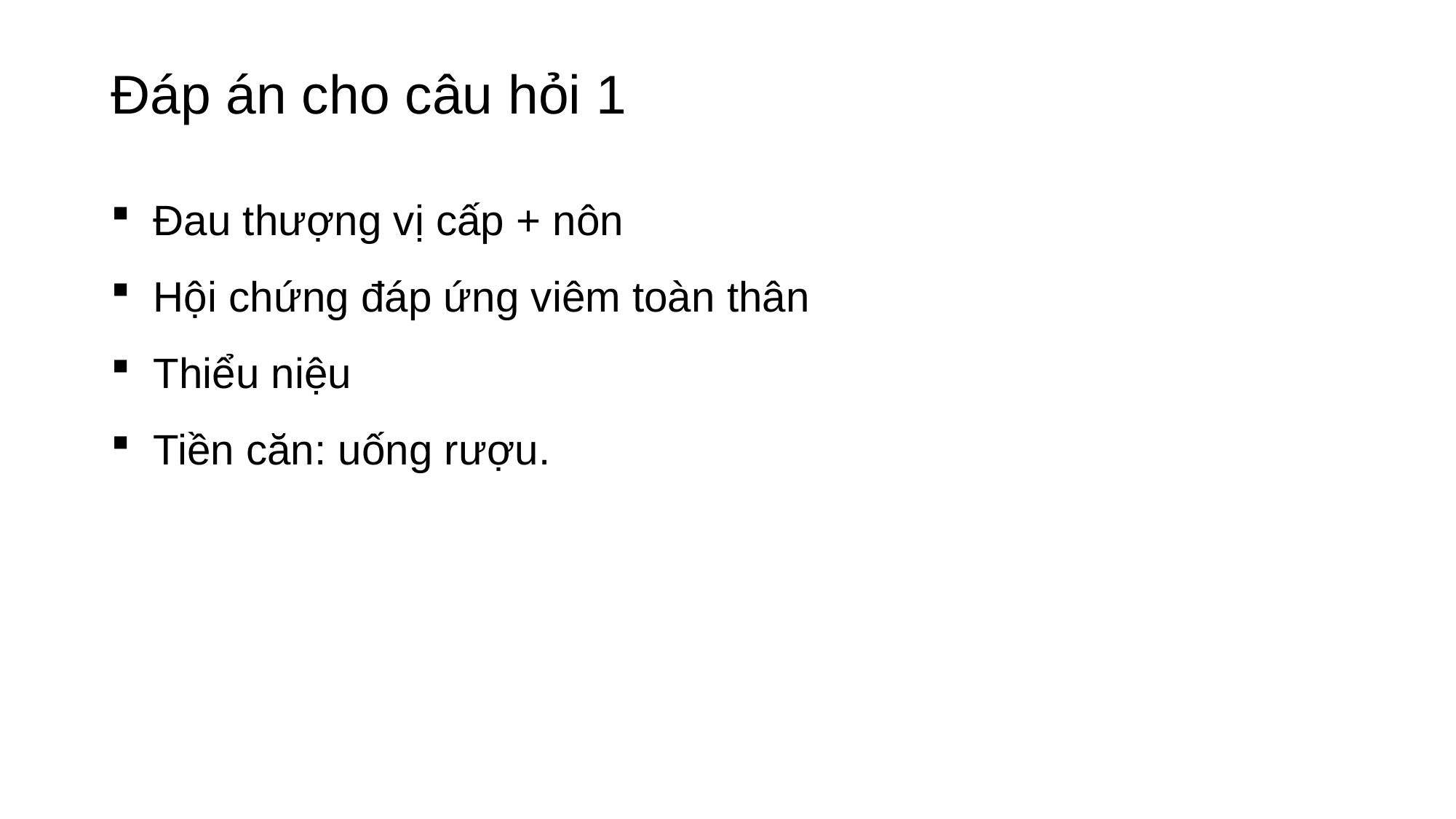

# Đáp án cho câu hỏi 1
Đau thượng vị cấp + nôn
Hội chứng đáp ứng viêm toàn thân
Thiểu niệu
Tiền căn: uống rượu.